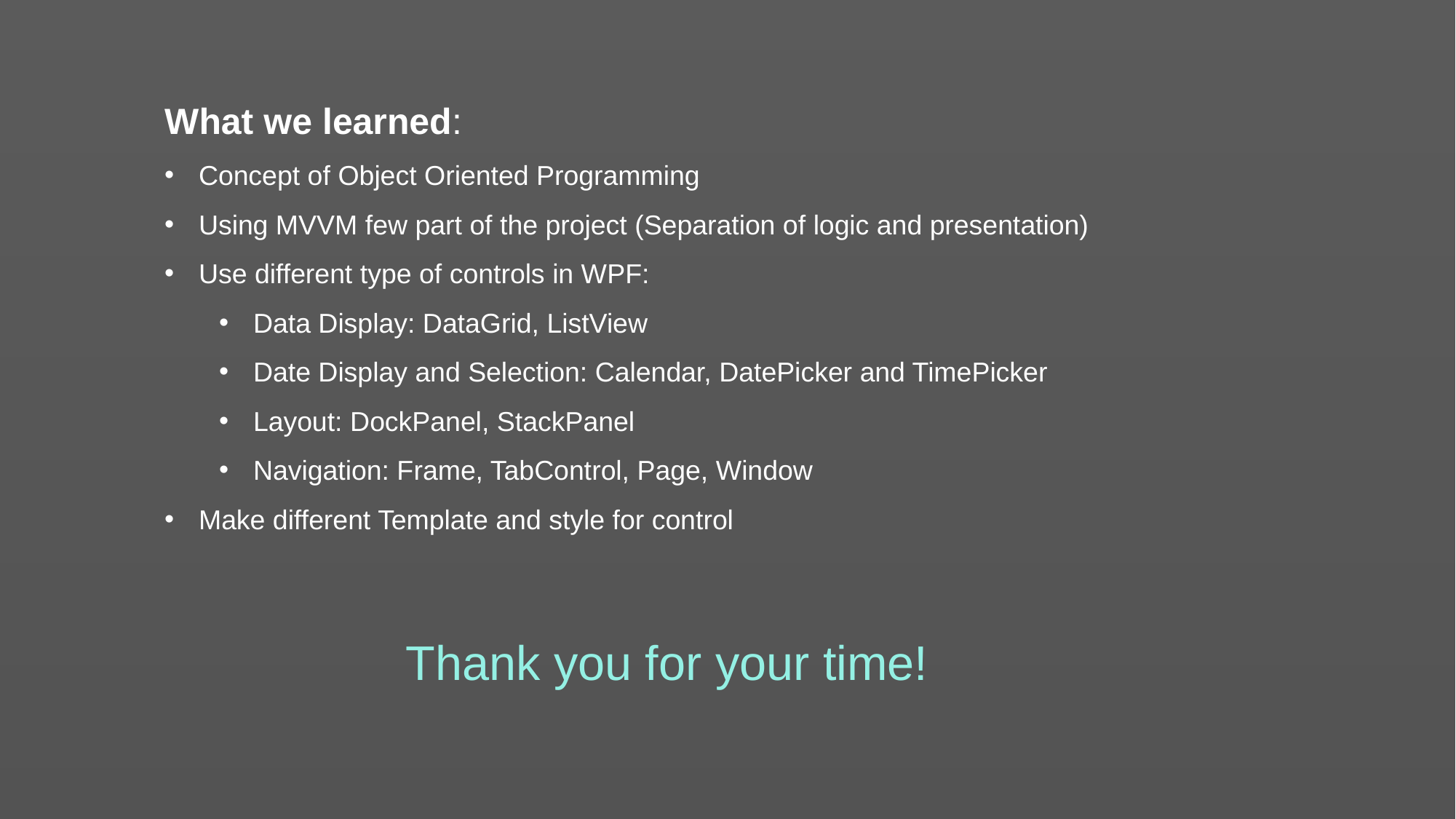

What we learned:
Concept of Object Oriented Programming
Using MVVM few part of the project (Separation of logic and presentation)
Use different type of controls in WPF:
Data Display: DataGrid, ListView
Date Display and Selection: Calendar, DatePicker and TimePicker
Layout: DockPanel, StackPanel
Navigation: Frame, TabControl, Page, Window
Make different Template and style for control

Thank you for your time!